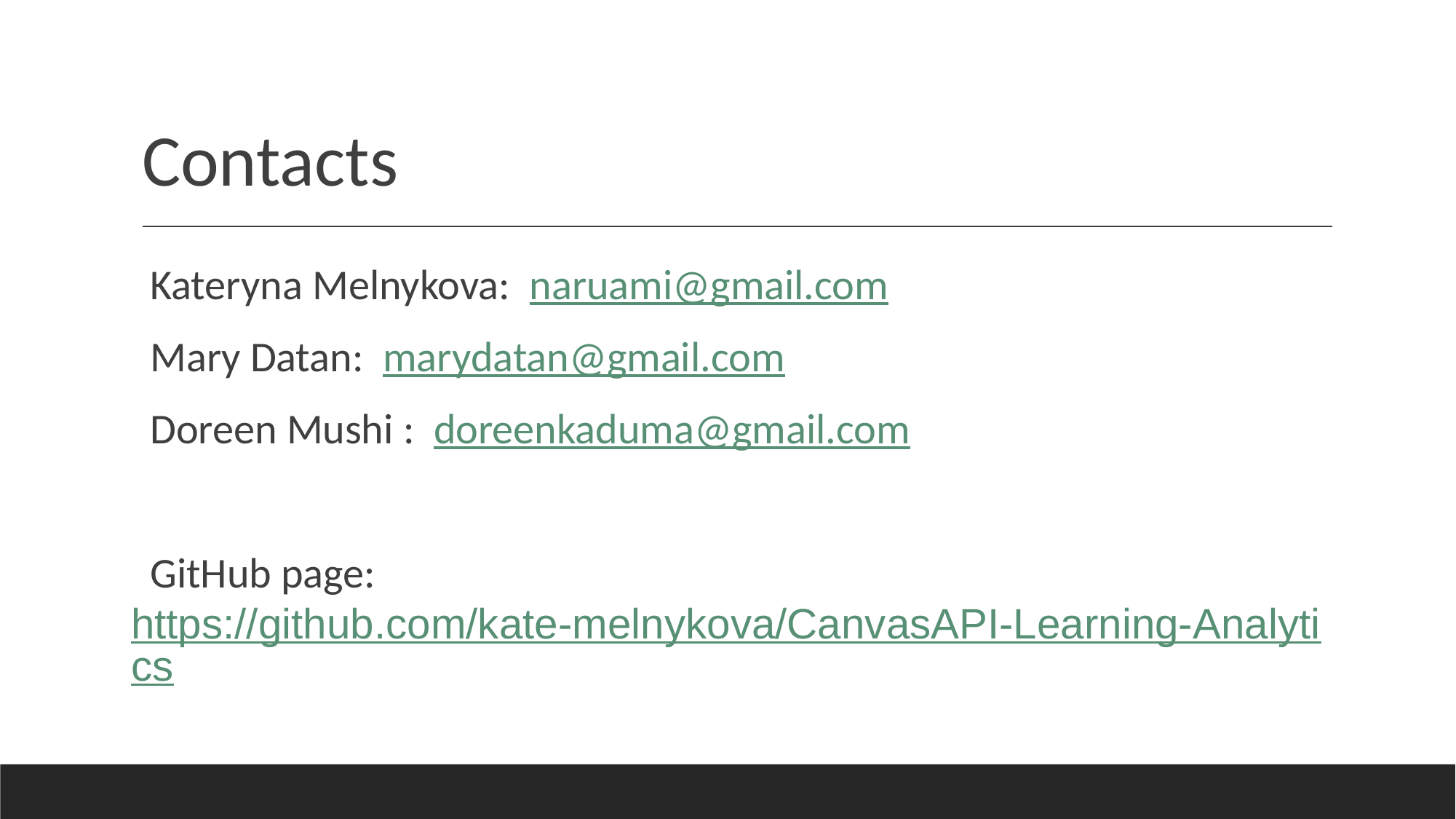

# Contacts
  Kateryna Melnykova:  naruami@gmail.com
  Mary Datan:  marydatan@gmail.com
  Doreen Mushi :  doreenkaduma@gmail.com

  GitHub page:  https://github.com/kate-melnykova/CanvasAPI-Learning-Analytics